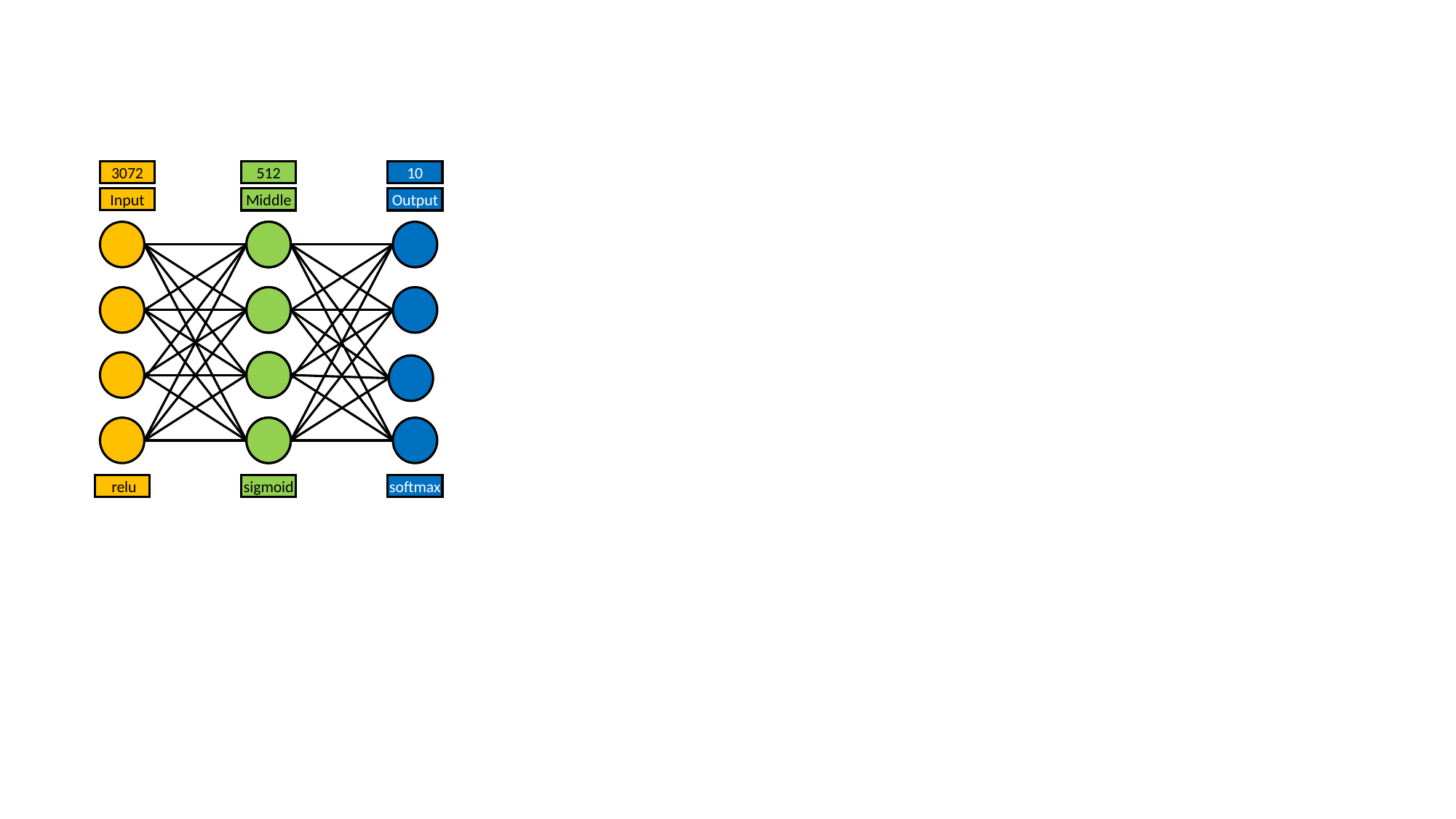

3072
Input
512
Middle
10
Output

softmax
 relu
sigmoid